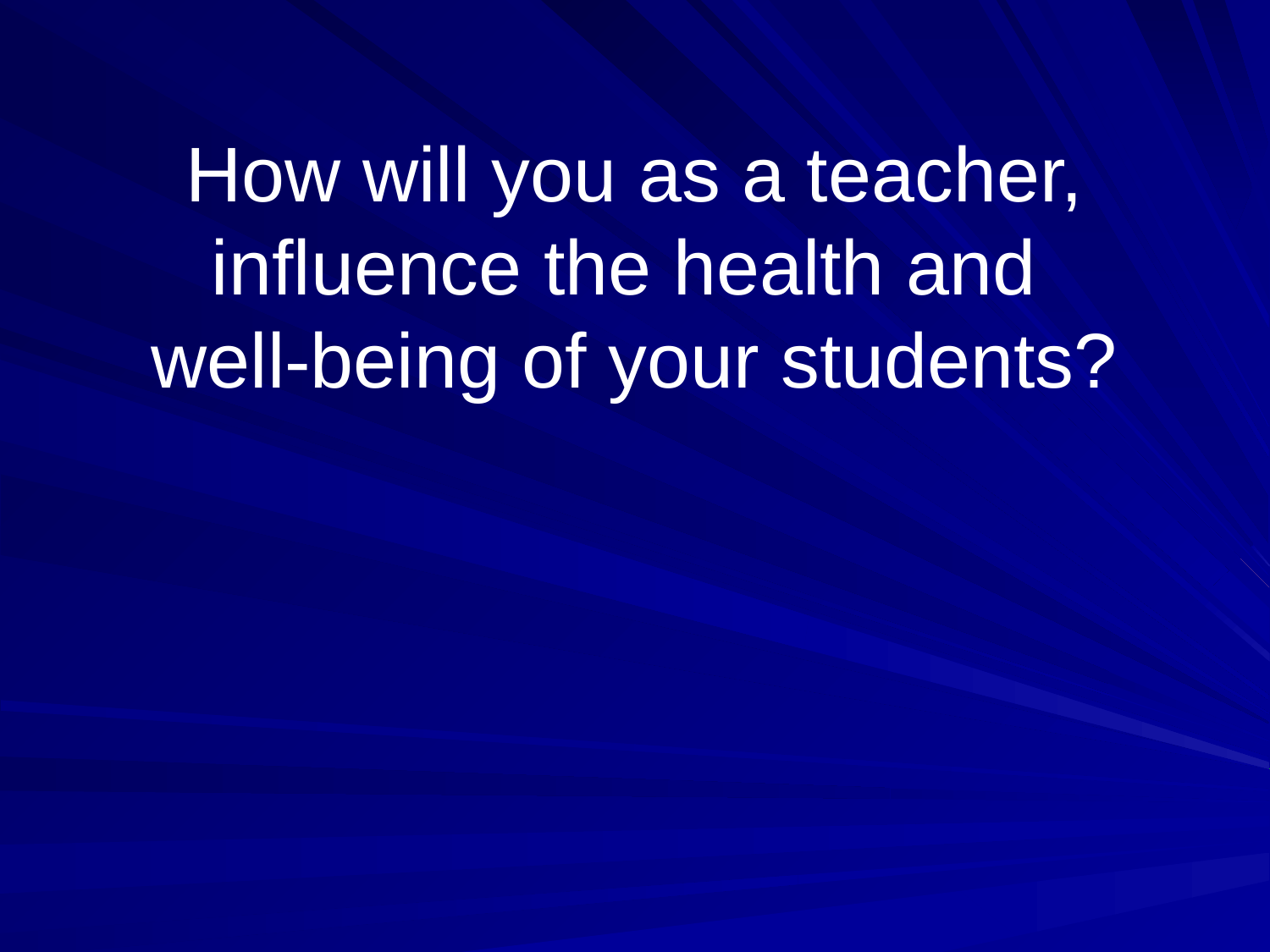

# How will you as a teacher, influence the health and well-being of your students?